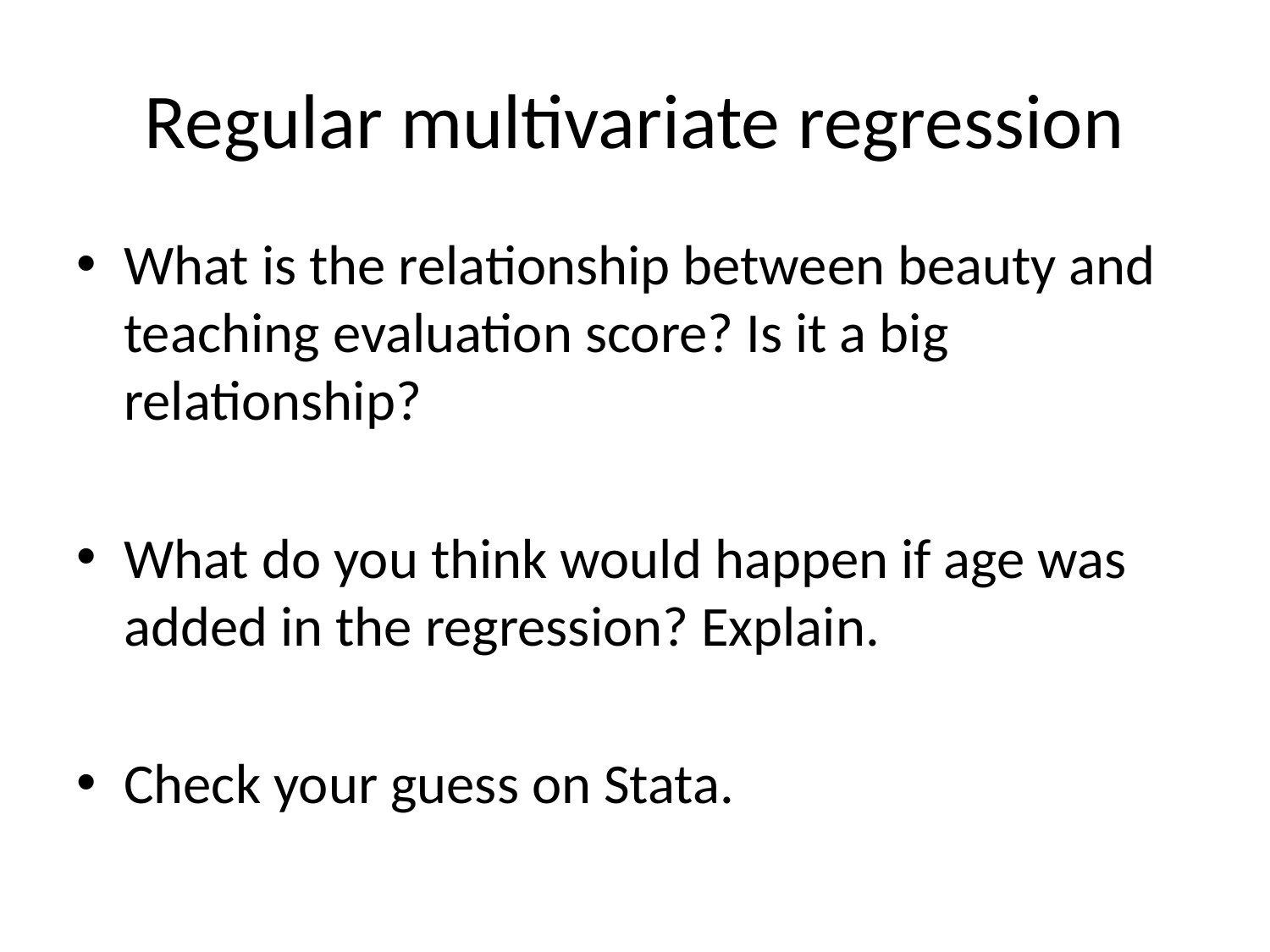

# Regular multivariate regression
What is the relationship between beauty and teaching evaluation score? Is it a big relationship?

What do you think would happen if age was added in the regression? Explain.

Check your guess on Stata.